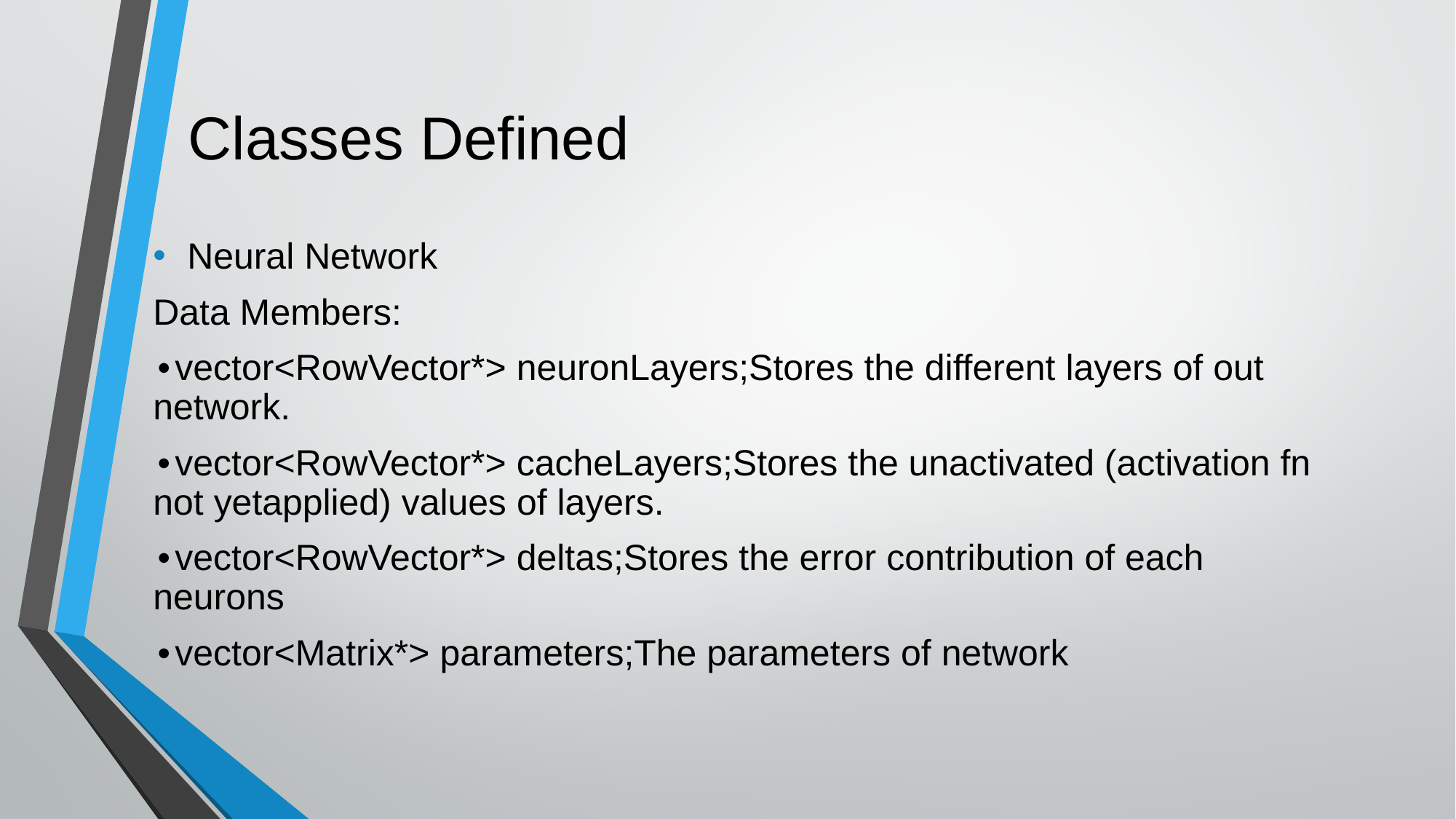

# Classes Defined
Neural Network
Data Members:
•vector<RowVector*> neuronLayers;Stores the different layers of out network.
•vector<RowVector*> cacheLayers;Stores the unactivated (activation fn not yetapplied) values of layers.
•vector<RowVector*> deltas;Stores the error contribution of each neurons
•vector<Matrix*> parameters;The parameters of network